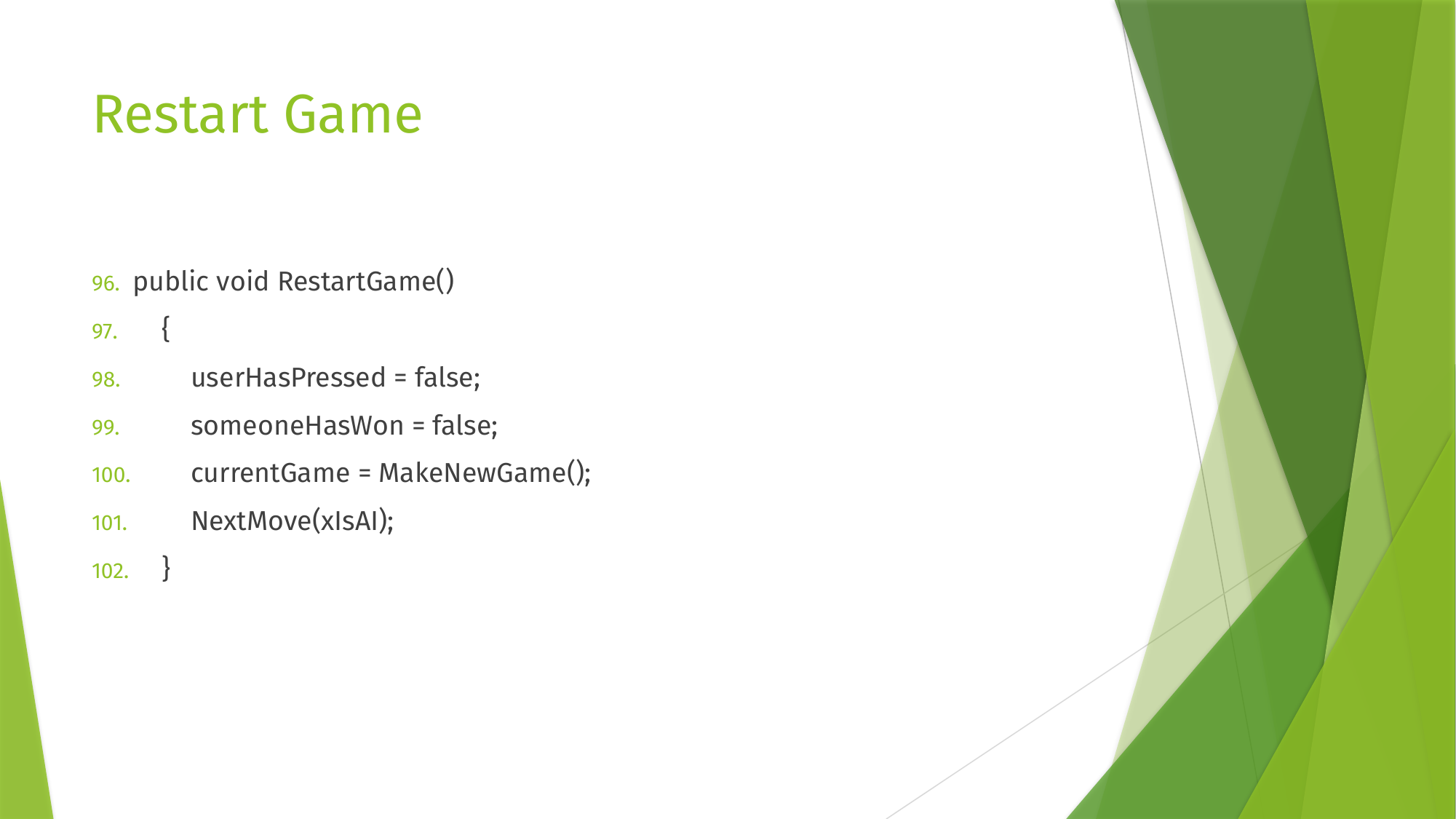

# Restart Game
public void RestartGame()
    {
        userHasPressed = false;
        someoneHasWon = false;
        currentGame = MakeNewGame();
        NextMove(xIsAI);
    }